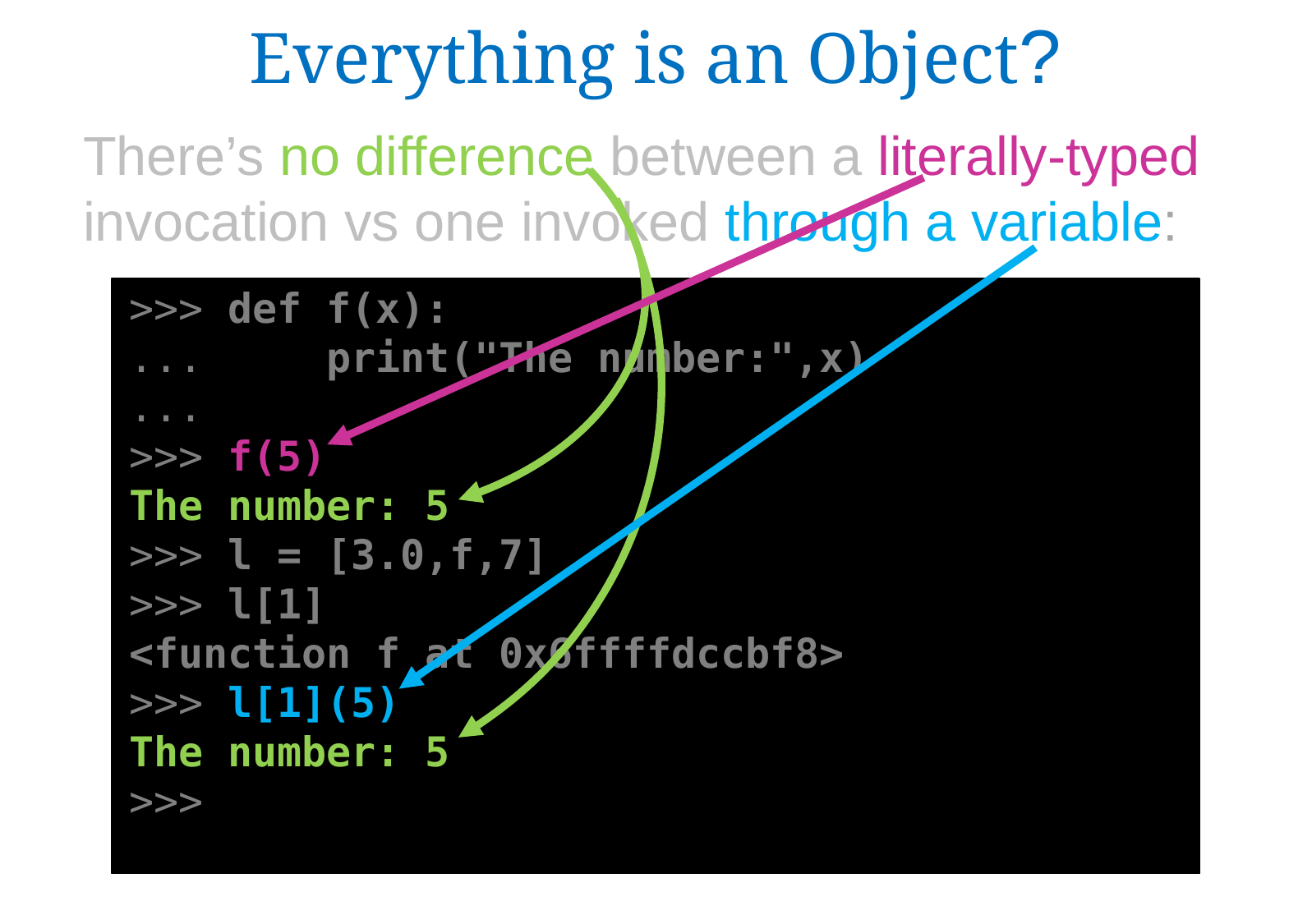

Everything is an Object?

There’s no difference between a literally-typed invocation vs one invoked through a variable:
>>> def f(x):
...     print("The number:",x)
...
>>> f(5)
The number: 5
>>> l = [3.0,f,7]
>>> l[1]
<function f at 0x6ffffdccbf8>
>>> l[1](5)
The number: 5
>>>